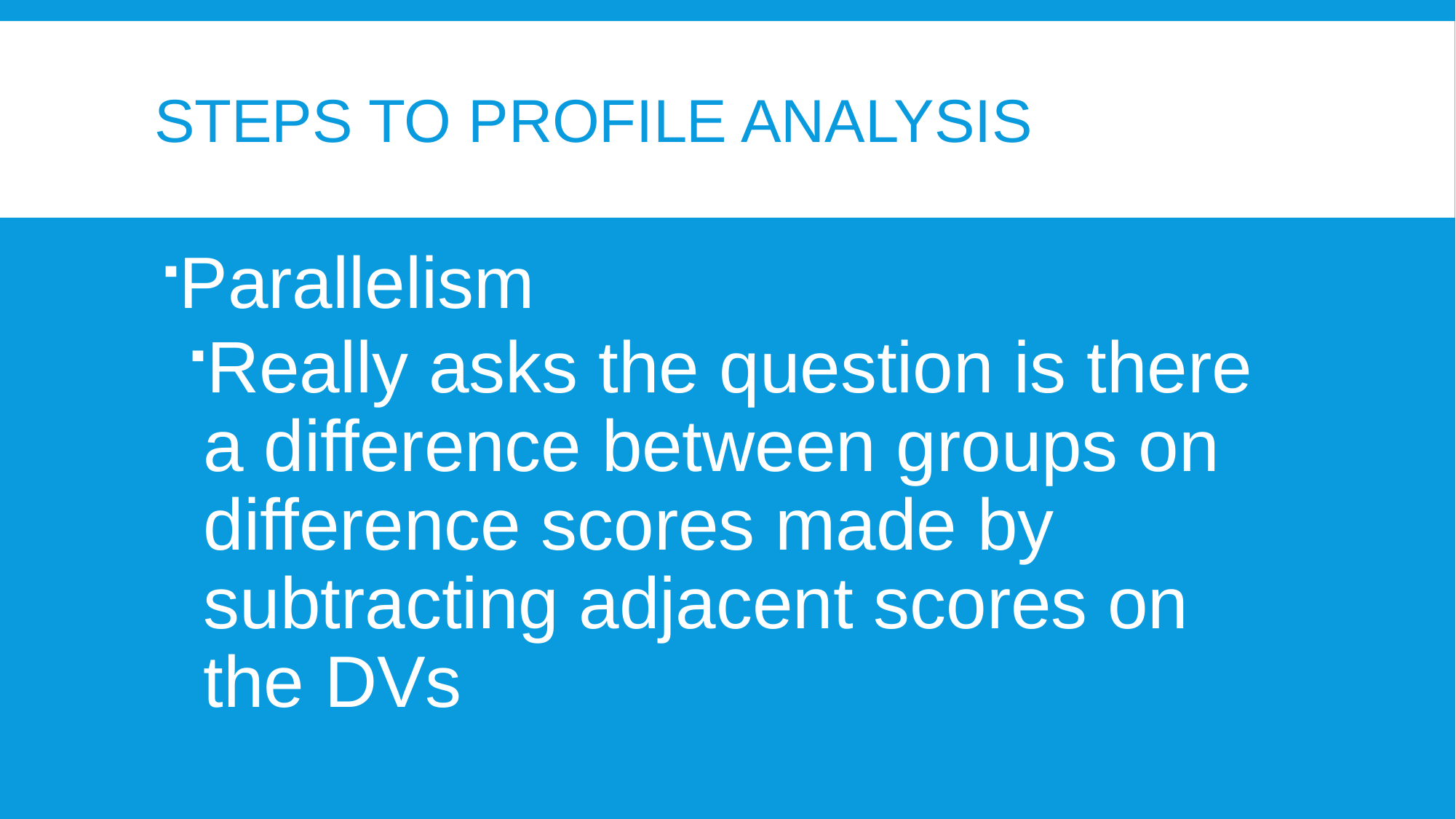

# Steps to Profile Analysis
Parallelism
Really asks the question is there a difference between groups on difference scores made by subtracting adjacent scores on the DVs